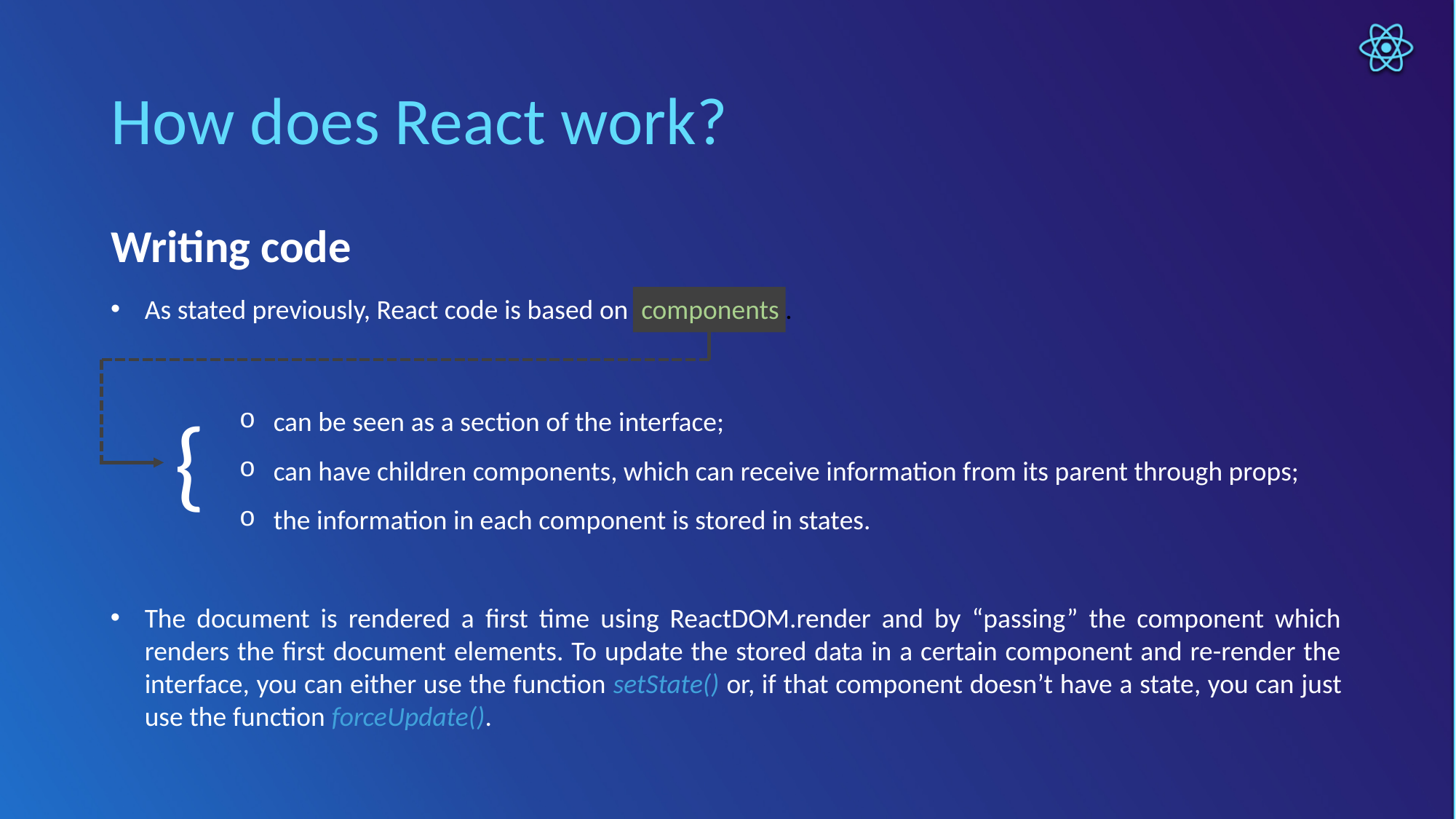

# How does React work?
Writing code
As stated previously, React code is based on  components .

can be seen as a section of the interface;
can have children components, which can receive information from its parent through props;
the information in each component is stored in states.
{
The document is rendered a first time using ReactDOM.render and by “passing” the component which renders the first document elements. To update the stored data in a certain component and re-render the interface, you can either use the function setState() or, if that component doesn’t have a state, you can just use the function forceUpdate().